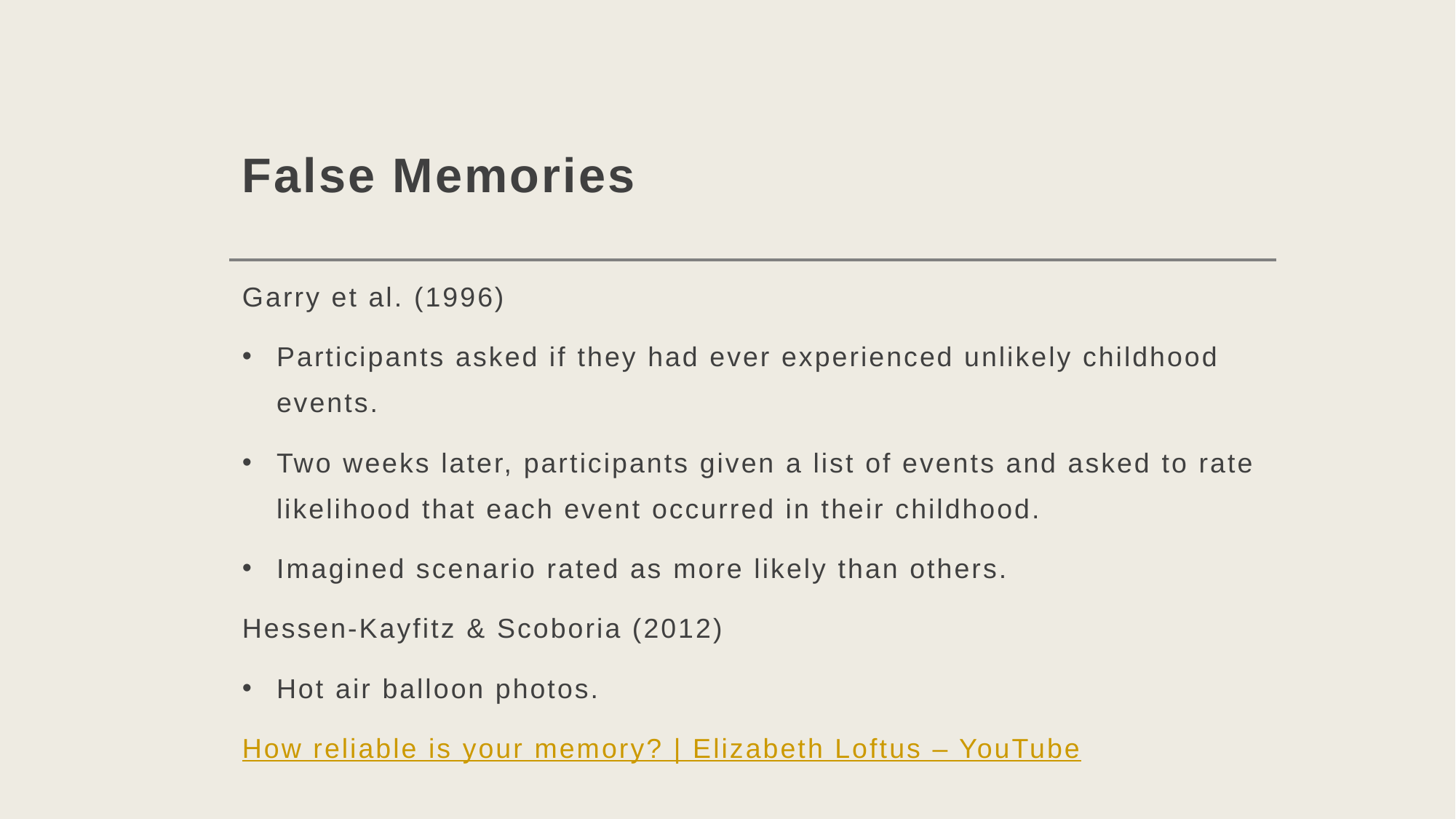

# False Memories
Garry et al. (1996)
Participants asked if they had ever experienced unlikely childhood events.
Two weeks later, participants given a list of events and asked to rate likelihood that each event occurred in their childhood.
Imagined scenario rated as more likely than others.
Hessen-Kayfitz & Scoboria (2012)
Hot air balloon photos.
How reliable is your memory? | Elizabeth Loftus – YouTube